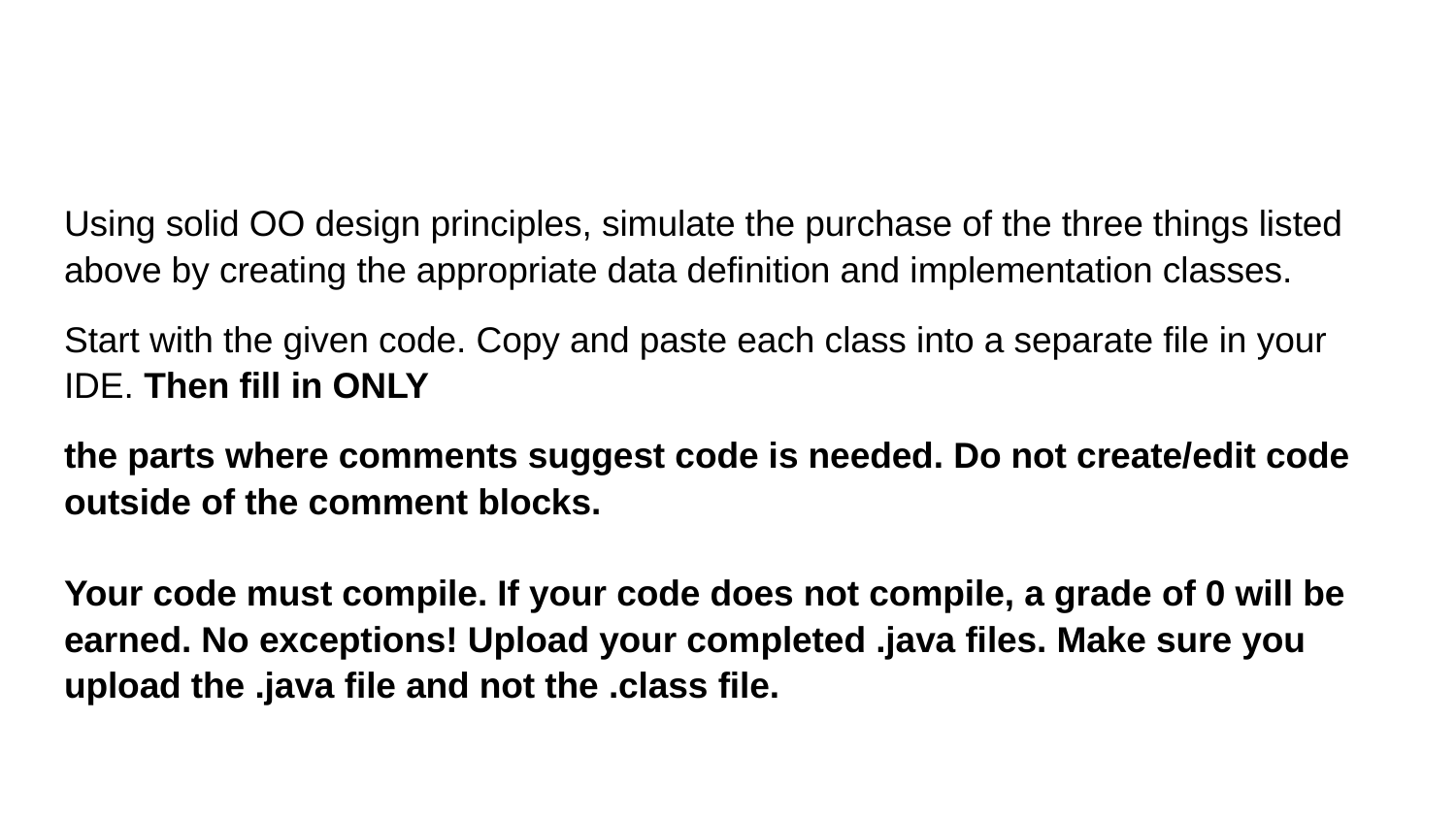

Using solid OO design principles, simulate the purchase of the three things listed above by creating the appropriate data definition and implementation classes.
Start with the given code. Copy and paste each class into a separate file in your IDE. Then fill in ONLY
the parts where comments suggest code is needed. Do not create/edit code outside of the comment blocks.
Your code must compile. If your code does not compile, a grade of 0 will be earned. No exceptions! Upload your completed .java files. Make sure you upload the .java file and not the .class file.